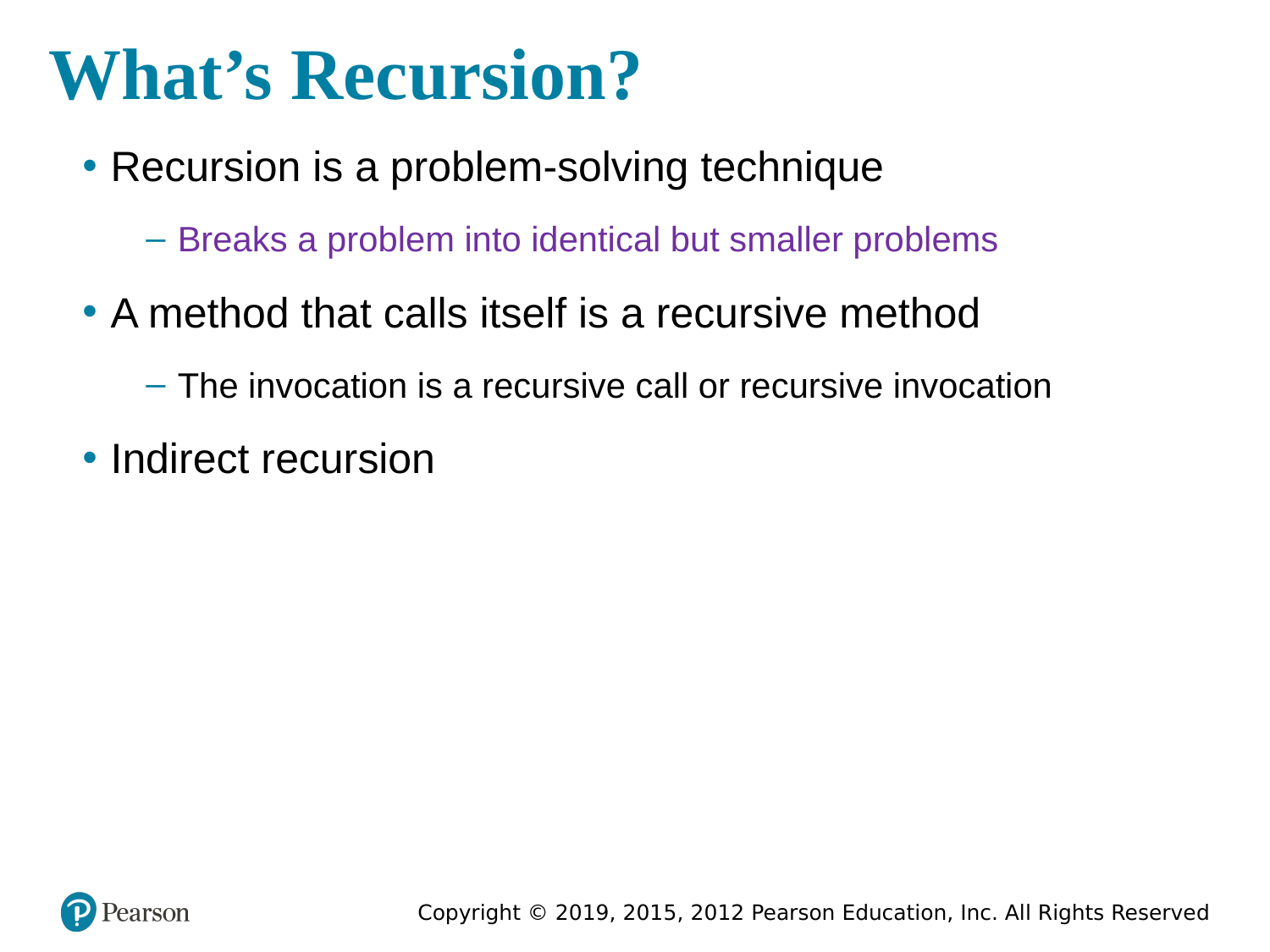

# What’s Recursion?
Recursion is a problem-solving technique
Breaks a problem into identical but smaller problems
A method that calls itself is a recursive method
The invocation is a recursive call or recursive invocation
Indirect recursion